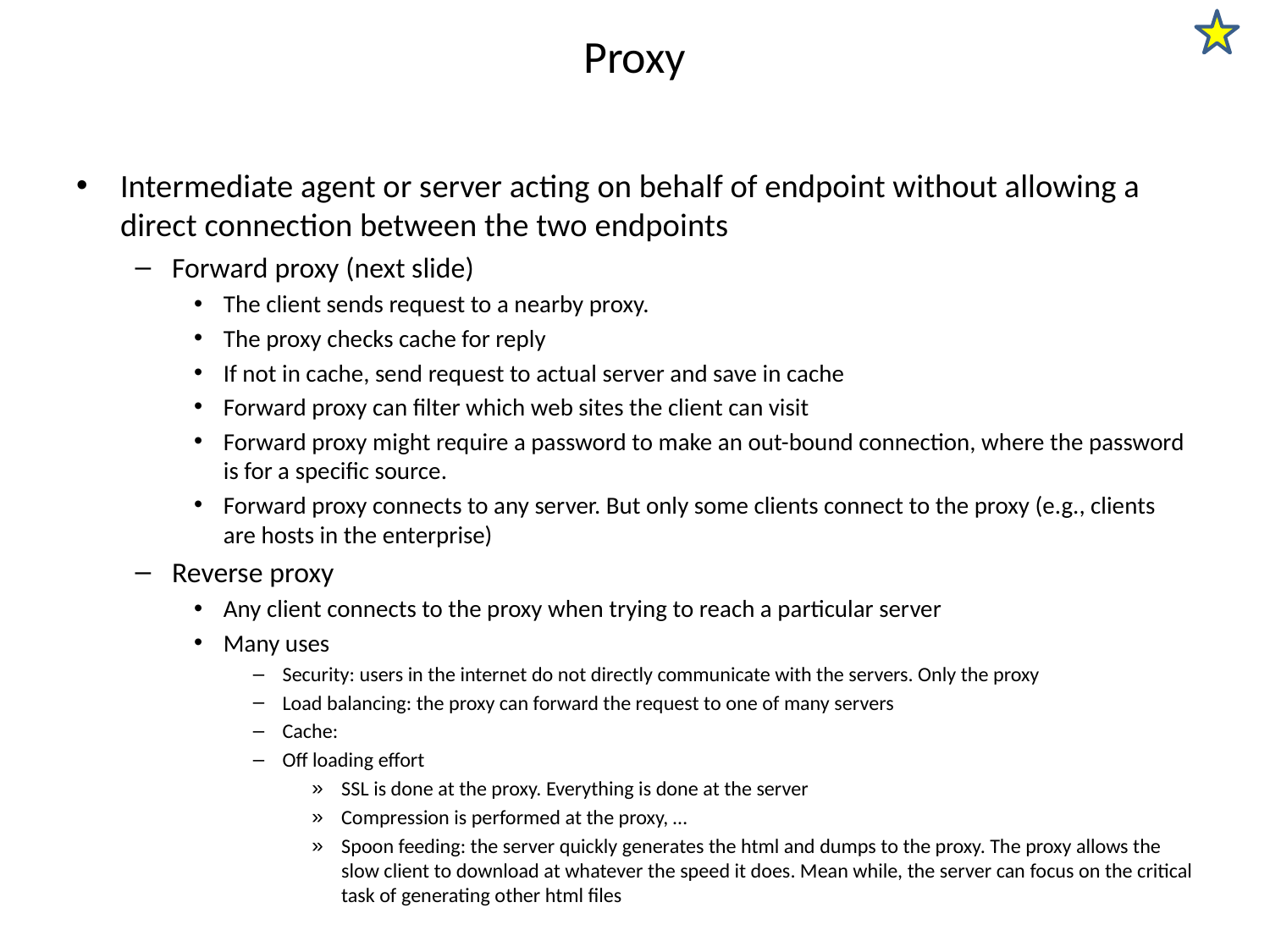

# Proxy
Intermediate agent or server acting on behalf of endpoint without allowing a direct connection between the two endpoints
Forward proxy (next slide)
The client sends request to a nearby proxy.
The proxy checks cache for reply
If not in cache, send request to actual server and save in cache
Forward proxy can filter which web sites the client can visit
Forward proxy might require a password to make an out-bound connection, where the password is for a specific source.
Forward proxy connects to any server. But only some clients connect to the proxy (e.g., clients are hosts in the enterprise)
Reverse proxy
Any client connects to the proxy when trying to reach a particular server
Many uses
Security: users in the internet do not directly communicate with the servers. Only the proxy
Load balancing: the proxy can forward the request to one of many servers
Cache:
Off loading effort
SSL is done at the proxy. Everything is done at the server
Compression is performed at the proxy, …
Spoon feeding: the server quickly generates the html and dumps to the proxy. The proxy allows the slow client to download at whatever the speed it does. Mean while, the server can focus on the critical task of generating other html files